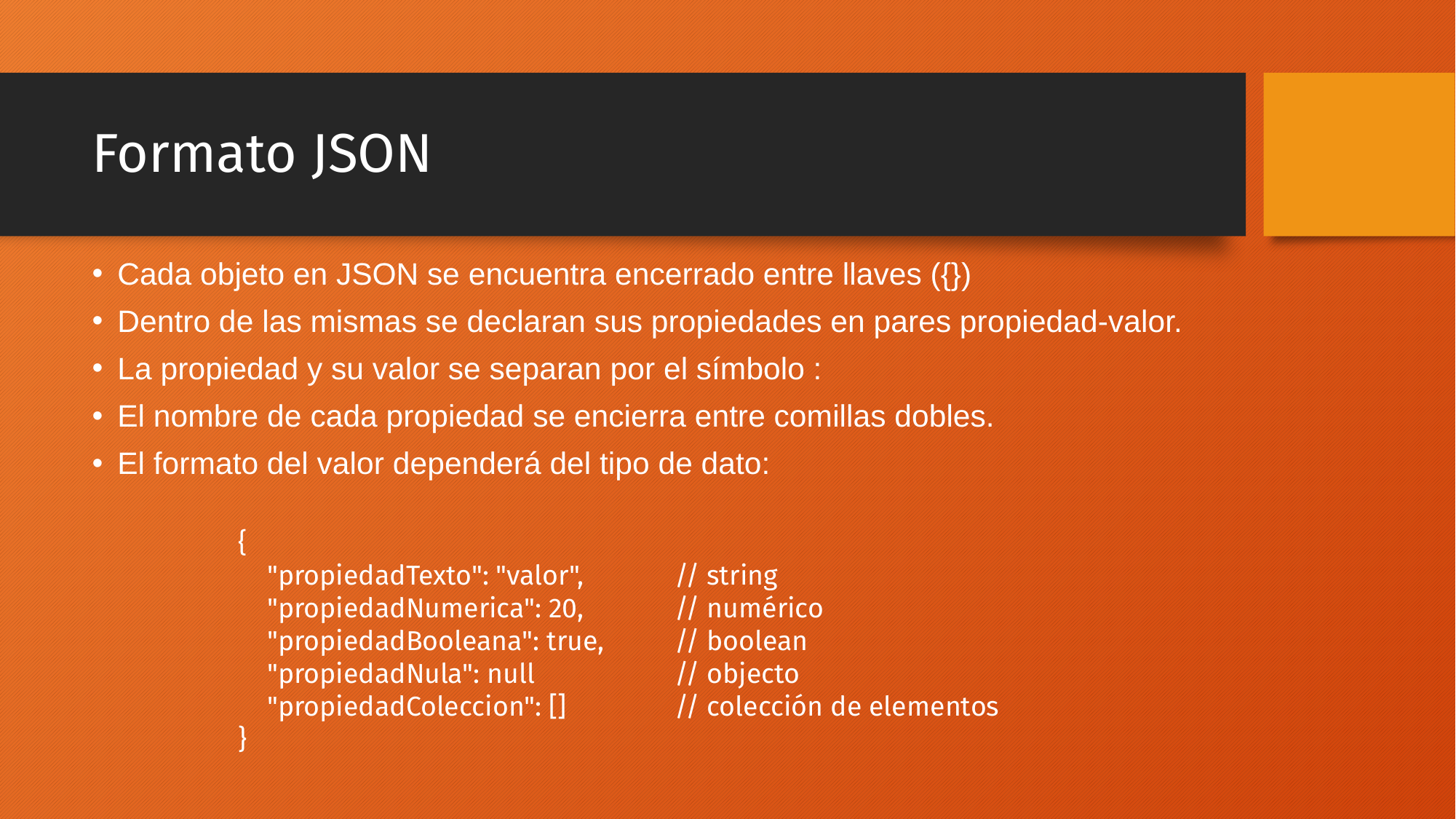

# Formato JSON
Cada objeto en JSON se encuentra encerrado entre llaves ({})
Dentro de las mismas se declaran sus propiedades en pares propiedad-valor.
La propiedad y su valor se separan por el símbolo :
El nombre de cada propiedad se encierra entre comillas dobles.
El formato del valor dependerá del tipo de dato:
{
    "propiedadTexto": "valor",	// string
    "propiedadNumerica": 20,	// numérico
    "propiedadBooleana": true,	// boolean
    "propiedadNula": null		// objecto
    "propiedadColeccion": []	// colección de elementos
}